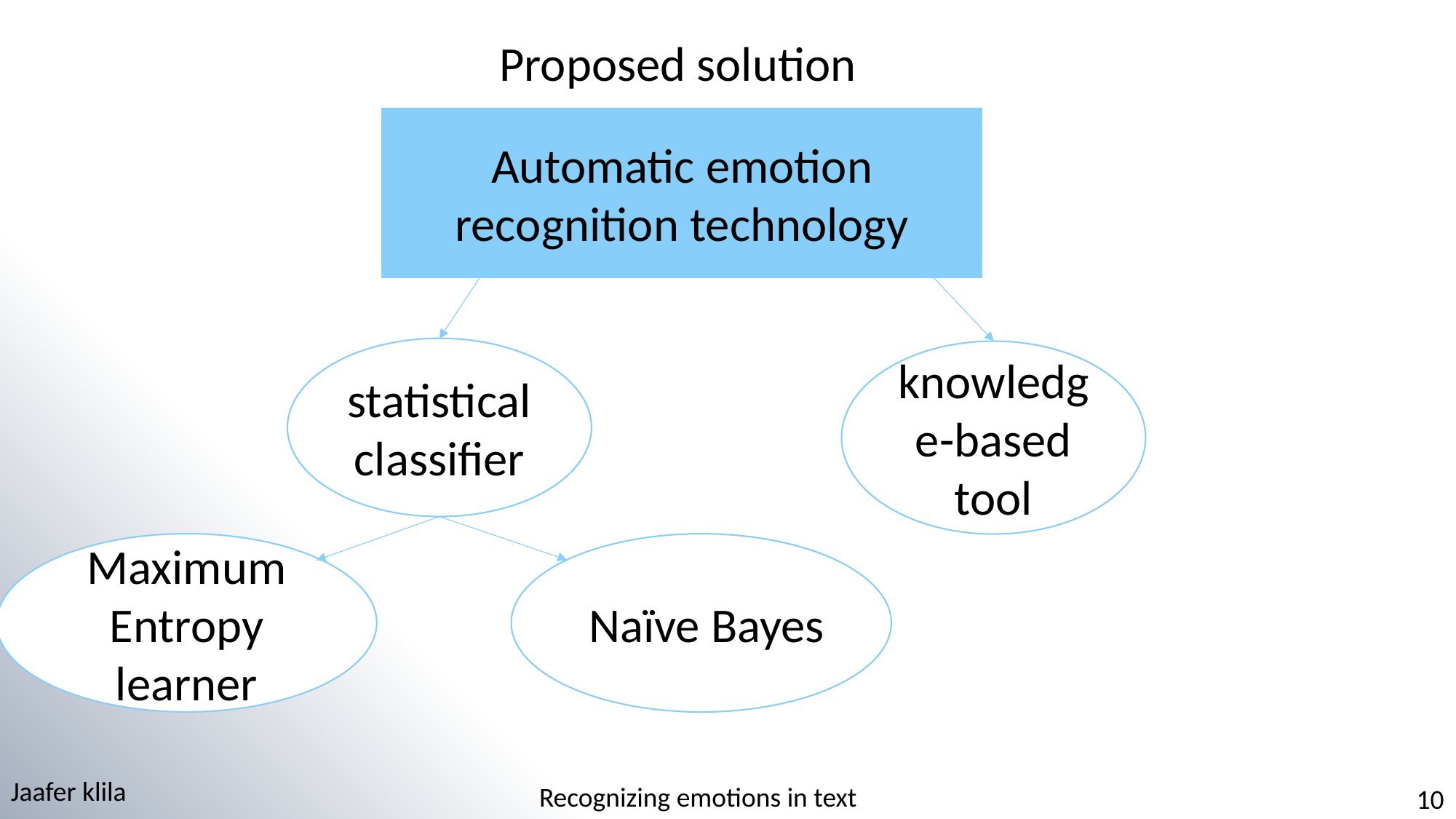

Proposed solution
Automatic emotion recognition technology

statistical classifier

 knowledge-based tool

Maximum Entropy learner
 Naïve Bayes
Jaafer klila
Recognizing emotions in text
10